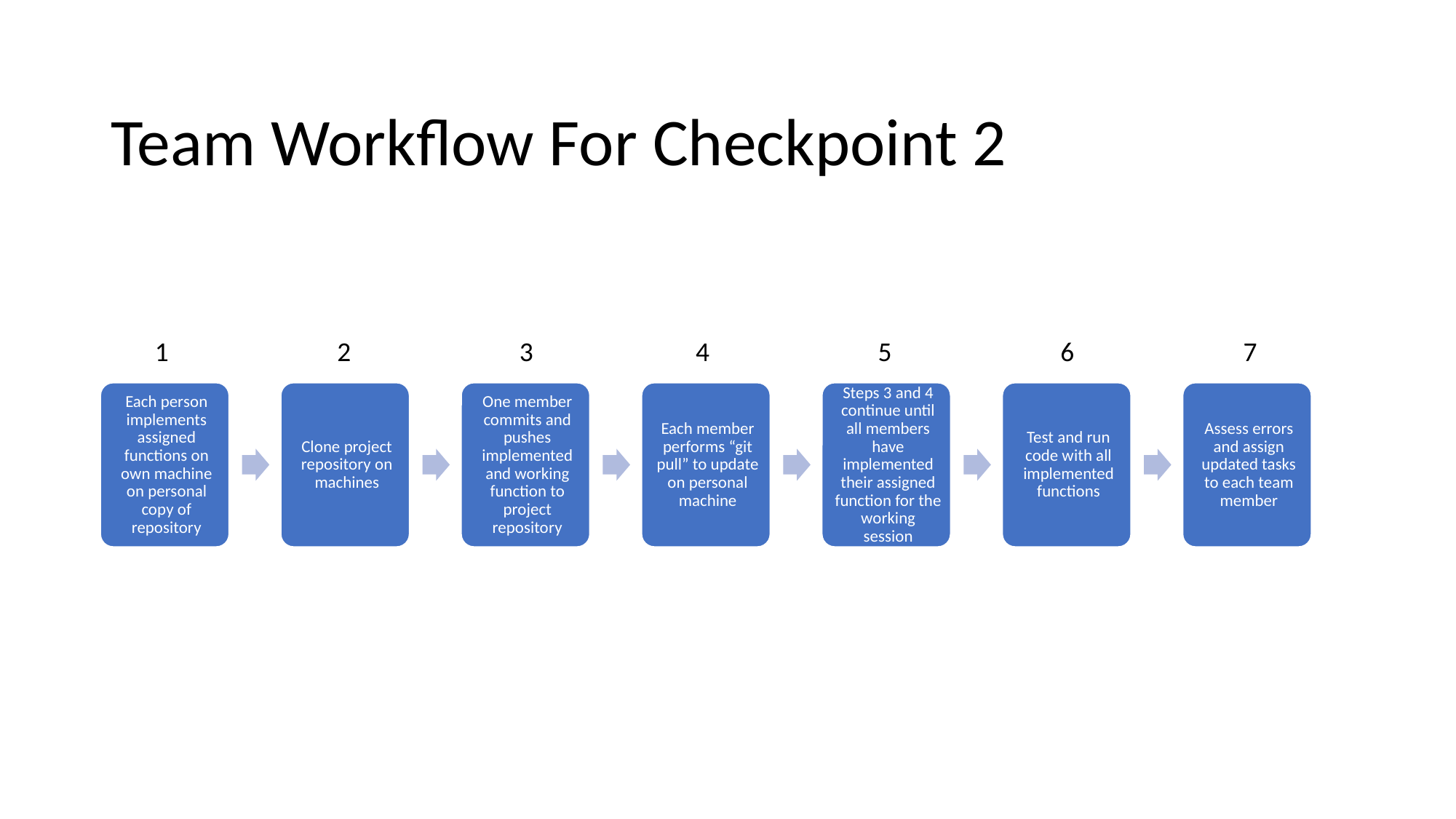

Each person implements assigned functions on own machine on personal copy of repository

Clone project repository on machines

One member commits and pushes implemented and working function to project repository

Each member performs “git pull” to update on personal machine

Steps 3 and 4 continue until all members have implemented their assigned function for the working session

Test and run code with all implemented functions

Assess errors and assign updated tasks to each team member
# Team Workflow For Checkpoint 2
1
2
3
4
5
6
7